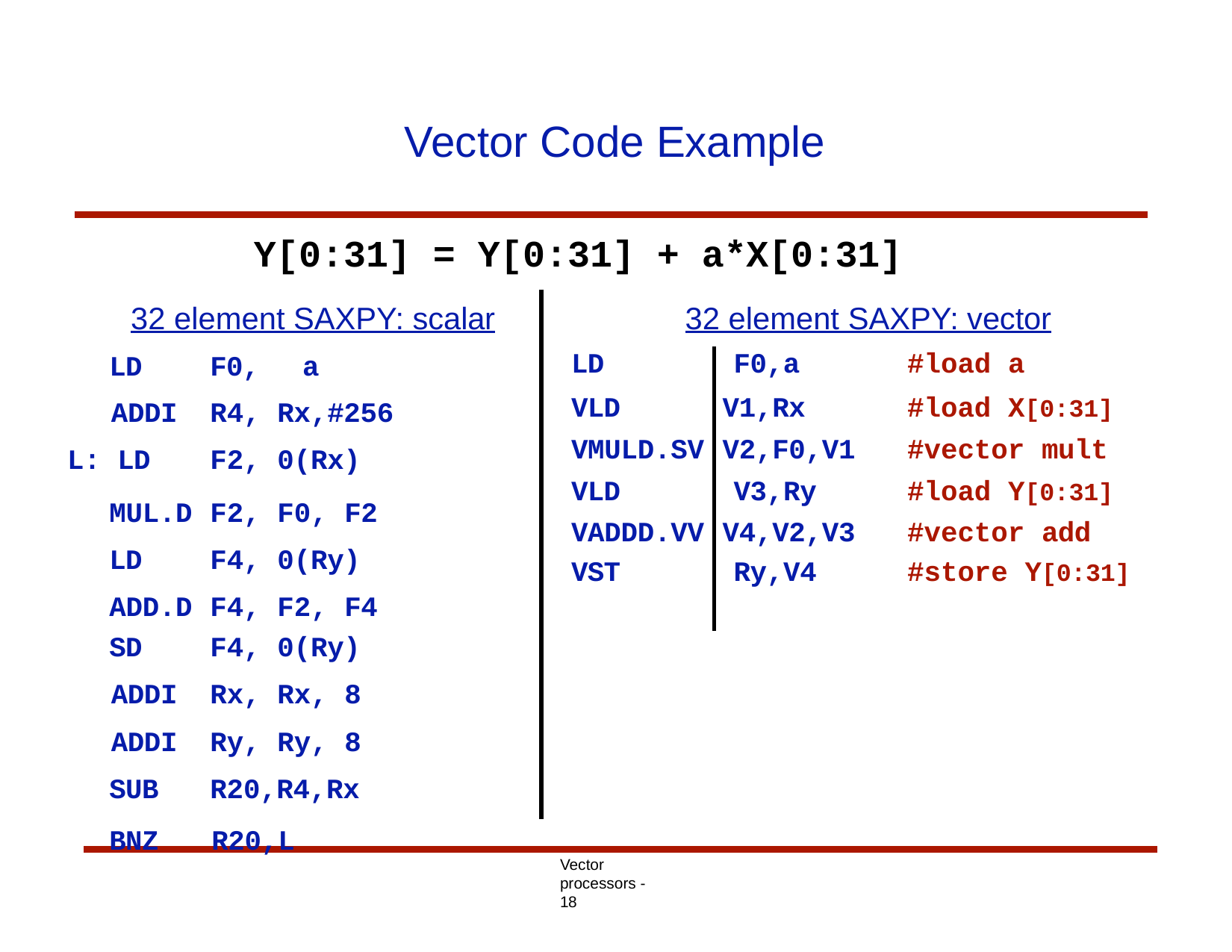

# Vector Code Example
Y[0:31] = Y[0:31] + a*X[0:31]
| 32 element SAXPY: scalar |  | 32 element SAXPY: vector |  |  |
| --- | --- | --- | --- | --- |
| LD | F0, a | LD | F0,a | #load a |
| ADDI | R4, Rx,#256 | VLD | V1,Rx | #load X[0:31] |
| L: LD | F2, 0(Rx) | VMULD.SV | V2,F0,V1 | #vector mult |
| MUL.D LD ADD.D | F2, F0, F2 F4, 0(Ry) F4, F2, F4 | VLD VADDD.VV VST | V3,Ry V4,V2,V3 Ry,V4 | #load Y[0:31] #vector add #store Y[0:31] |
| SD | F4, 0(Ry) |  |  |  |
| ADDI | Rx, Rx, 8 |  |  |  |
| ADDI | Ry, Ry, 8 |  |  |  |
| SUB | R20,R4,Rx |  |  |  |
BNZ	R20,L

Vector processors - 18